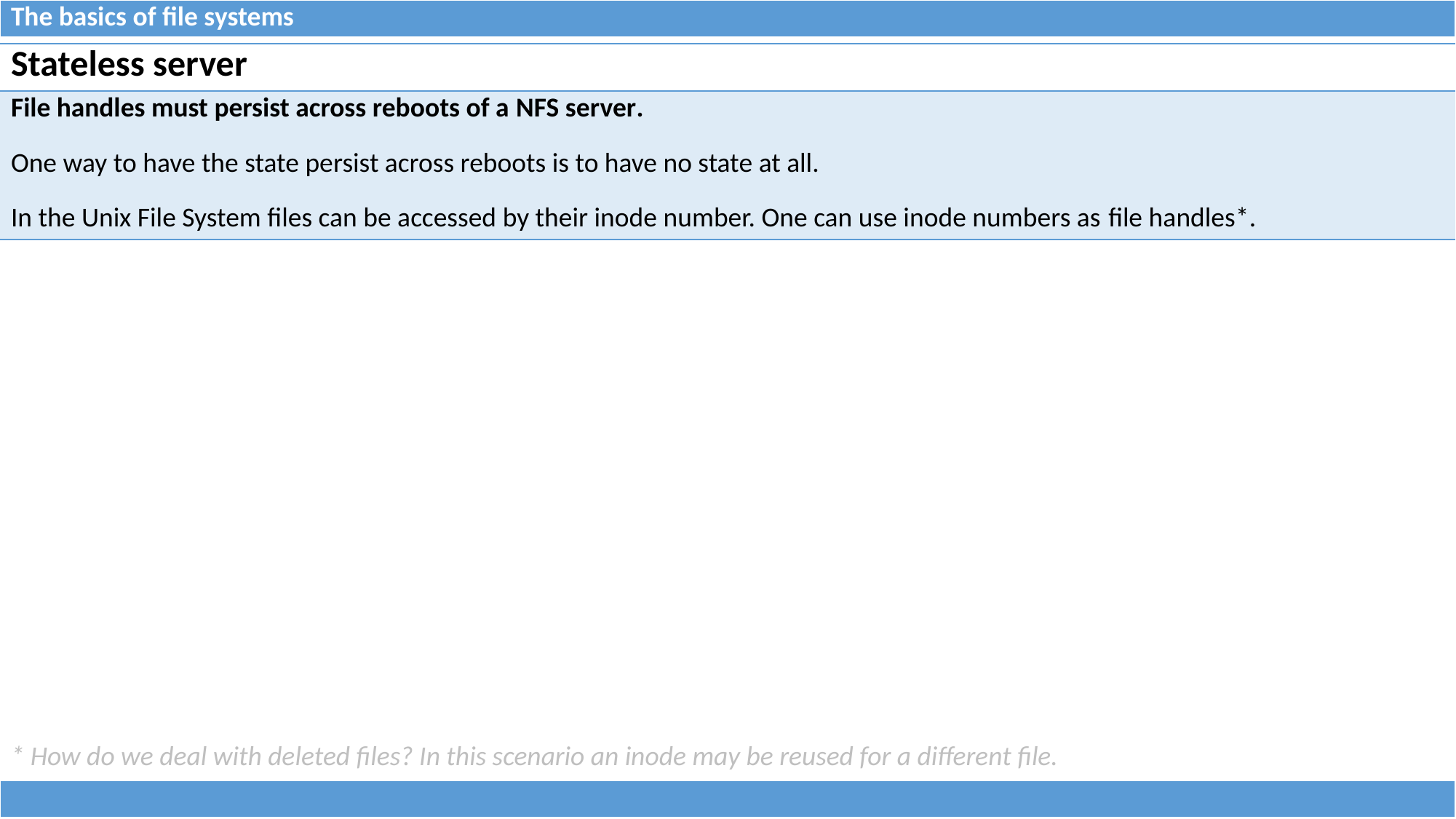

| The basics of file systems |
| --- |
| Stateless server |
| --- |
| File handles must persist across reboots of a NFS server. One way to have the state persist across reboots is to have no state at all. In the Unix File System files can be accessed by their inode number. One can use inode numbers as file handles\*. |
* How do we deal with deleted files? In this scenario an inode may be reused for a different file.
|  |
| --- |